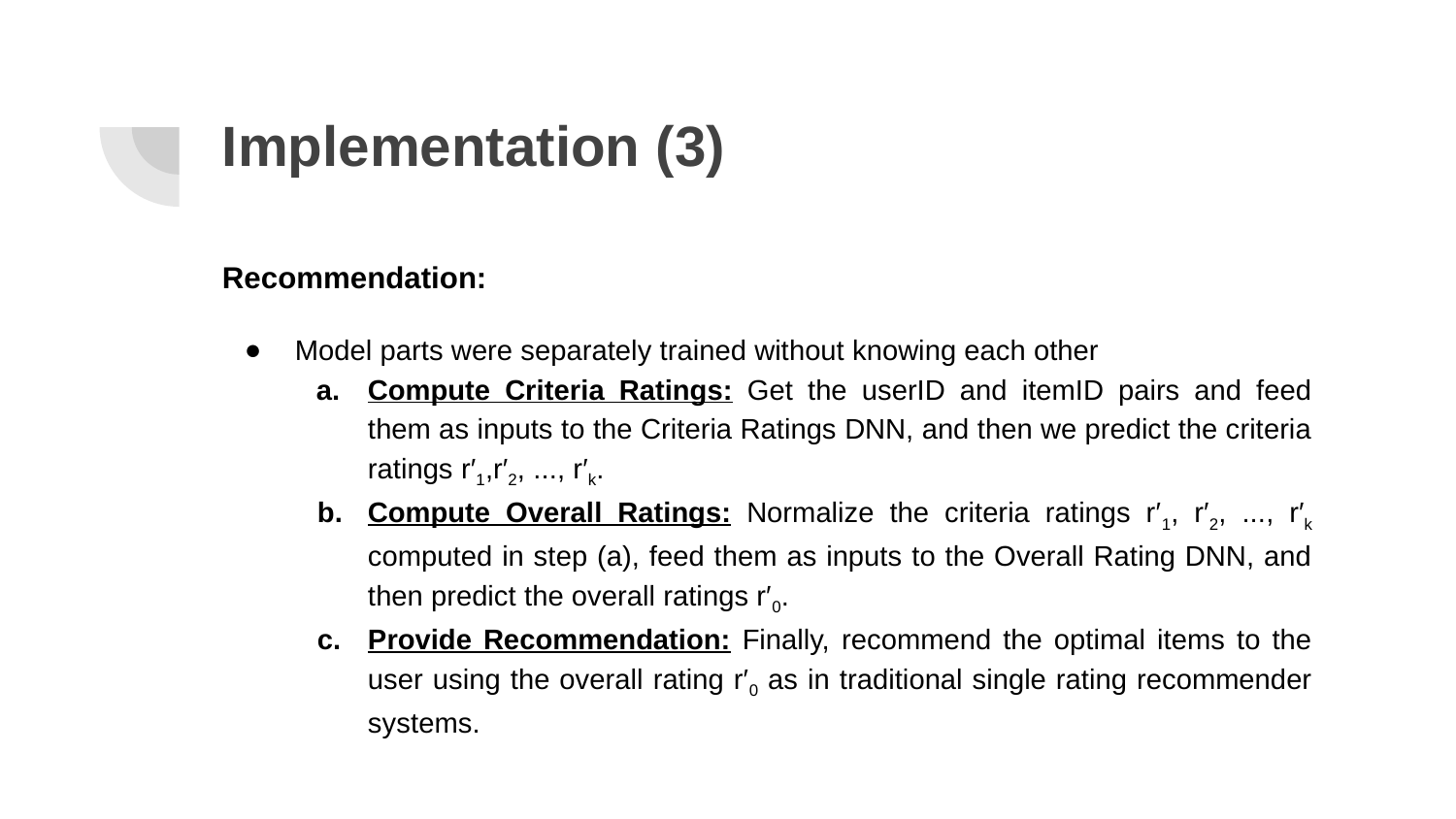

# Implementation (3)
Recommendation:
Model parts were separately trained without knowing each other
Compute Criteria Ratings: Get the userID and itemID pairs and feed them as inputs to the Criteria Ratings DNN, and then we predict the criteria ratings r′1,r′2, ..., r′k.
Compute Overall Ratings: Normalize the criteria ratings r′1, r′2, ..., r′k computed in step (a), feed them as inputs to the Overall Rating DNN, and then predict the overall ratings r′0.
Provide Recommendation: Finally, recommend the optimal items to the user using the overall rating r′0 as in traditional single rating recommender systems.